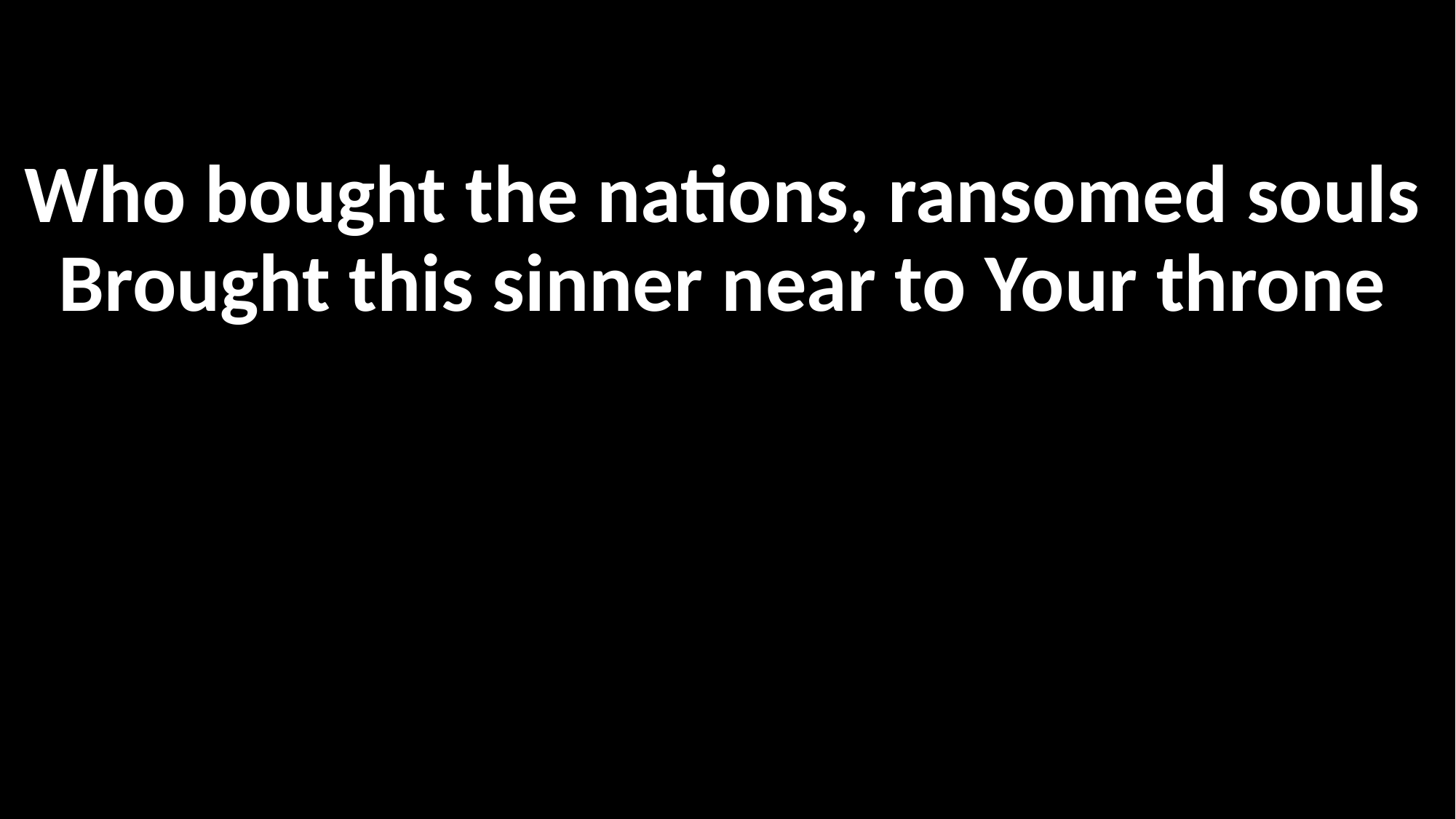

Who bought the nations, ransomed souls
Brought this sinner near to Your throne